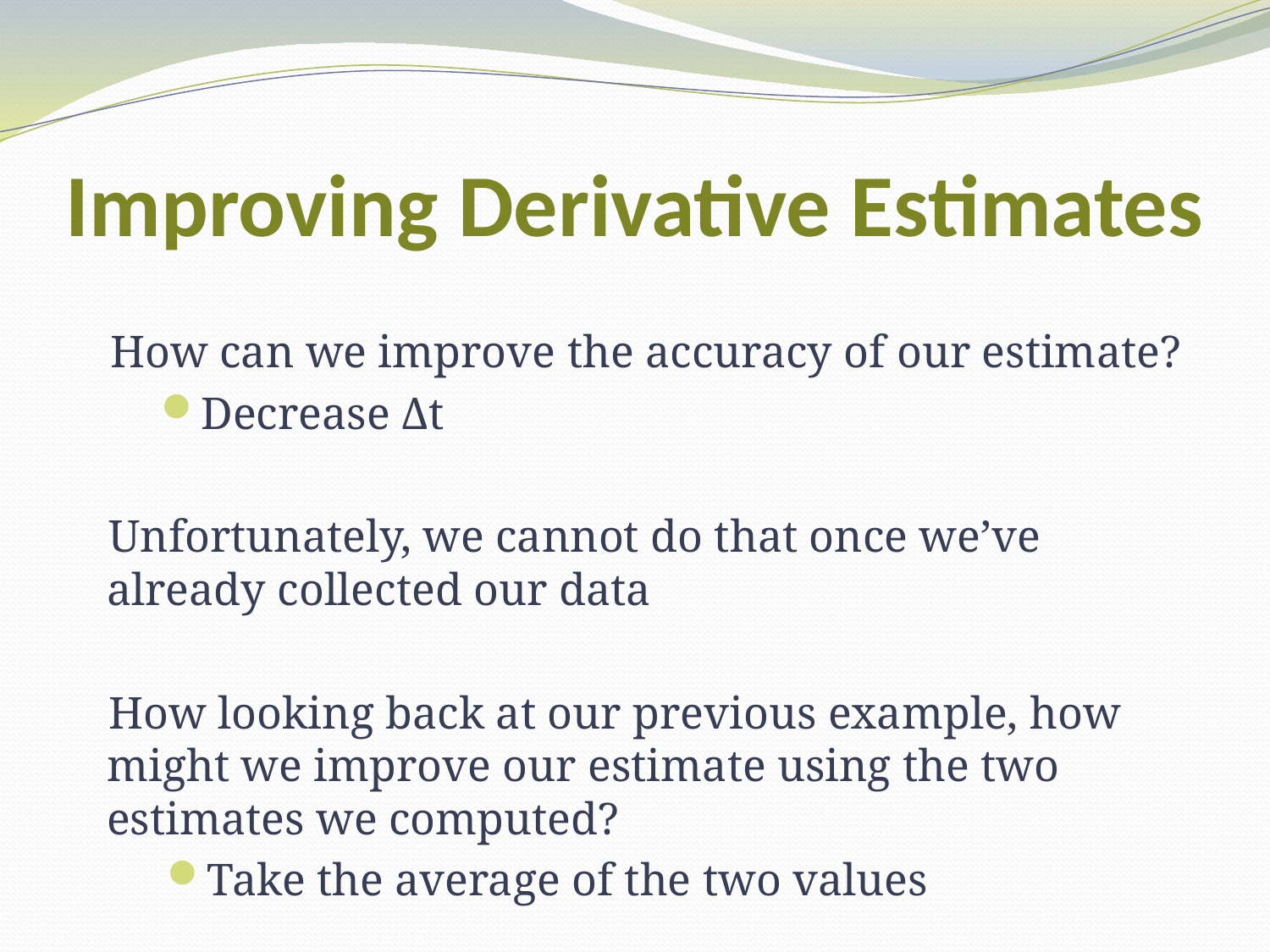

# Improving Derivative Estimates

   How can we improve the accuracy of our estimate?
Decrease Δt

Unfortunately, we cannot do that once we’ve already collected our data

How looking back at our previous example, how might we improve our estimate using the two estimates we computed?
Take the average of the two values